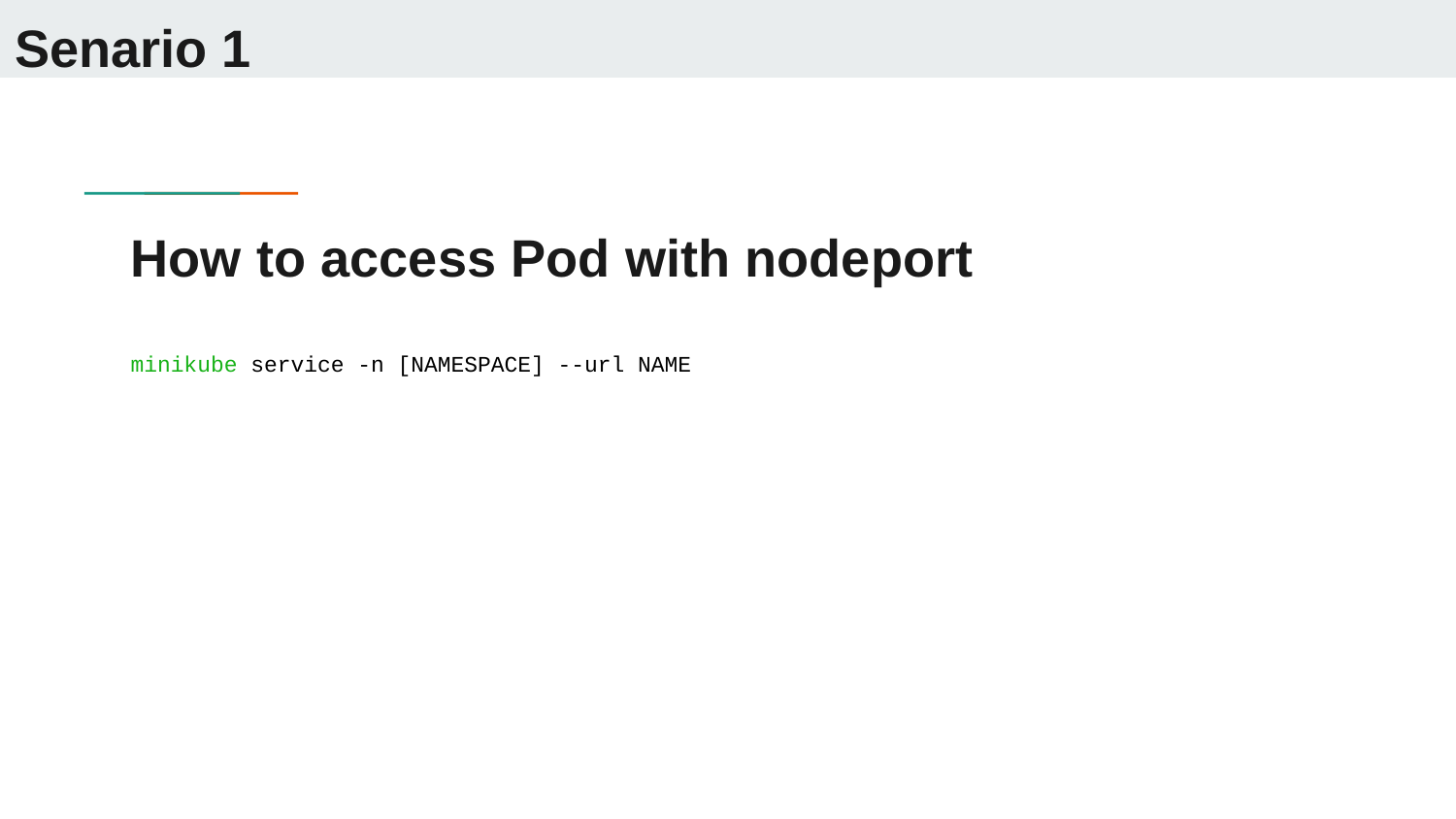

Senario 1
# How to access Pod with nodeport
minikube service -n [NAMESPACE] --url NAME